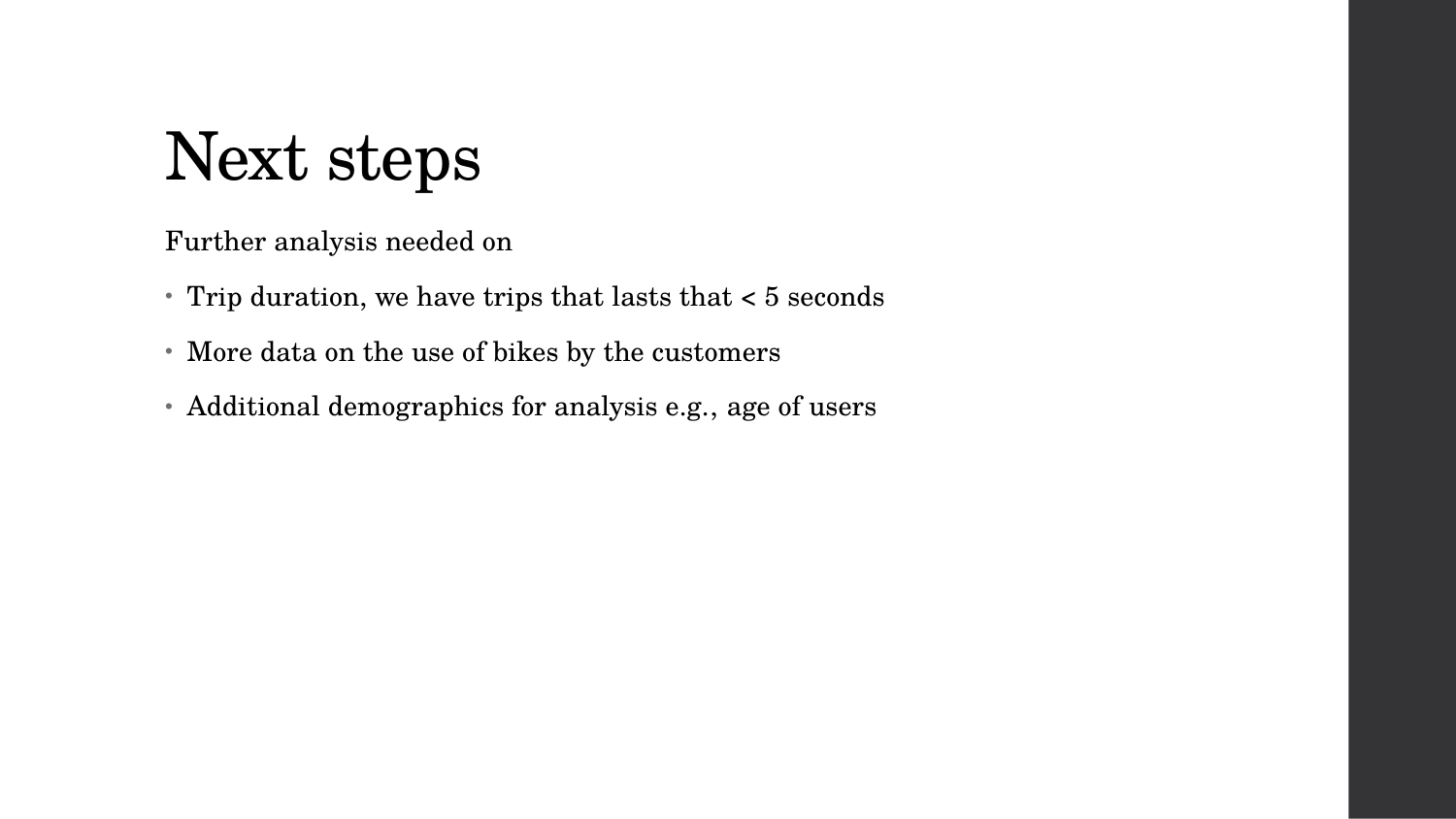

# Next steps
Further analysis needed on
Trip duration, we have trips that lasts that < 5 seconds
More data on the use of bikes by the customers
Additional demographics for analysis e.g., age of users